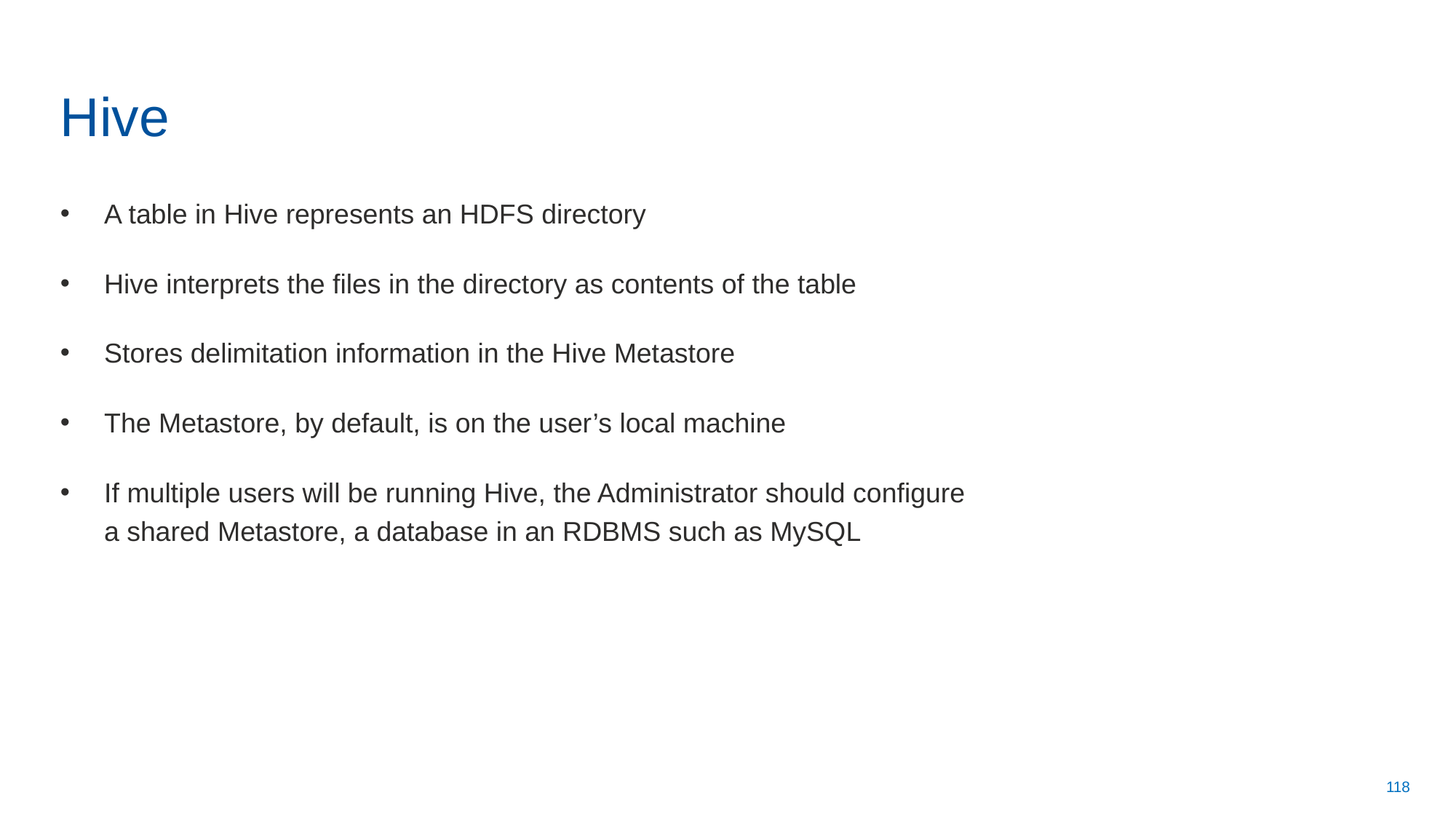

# Hive
A table in Hive represents an HDFS directory
Hive interprets the files in the directory as contents of the table
Stores delimitation information in the Hive Metastore
The Metastore, by default, is on the user’s local machine
If multiple users will be running Hive, the Administrator should configure a shared Metastore, a database in an RDBMS such as MySQL